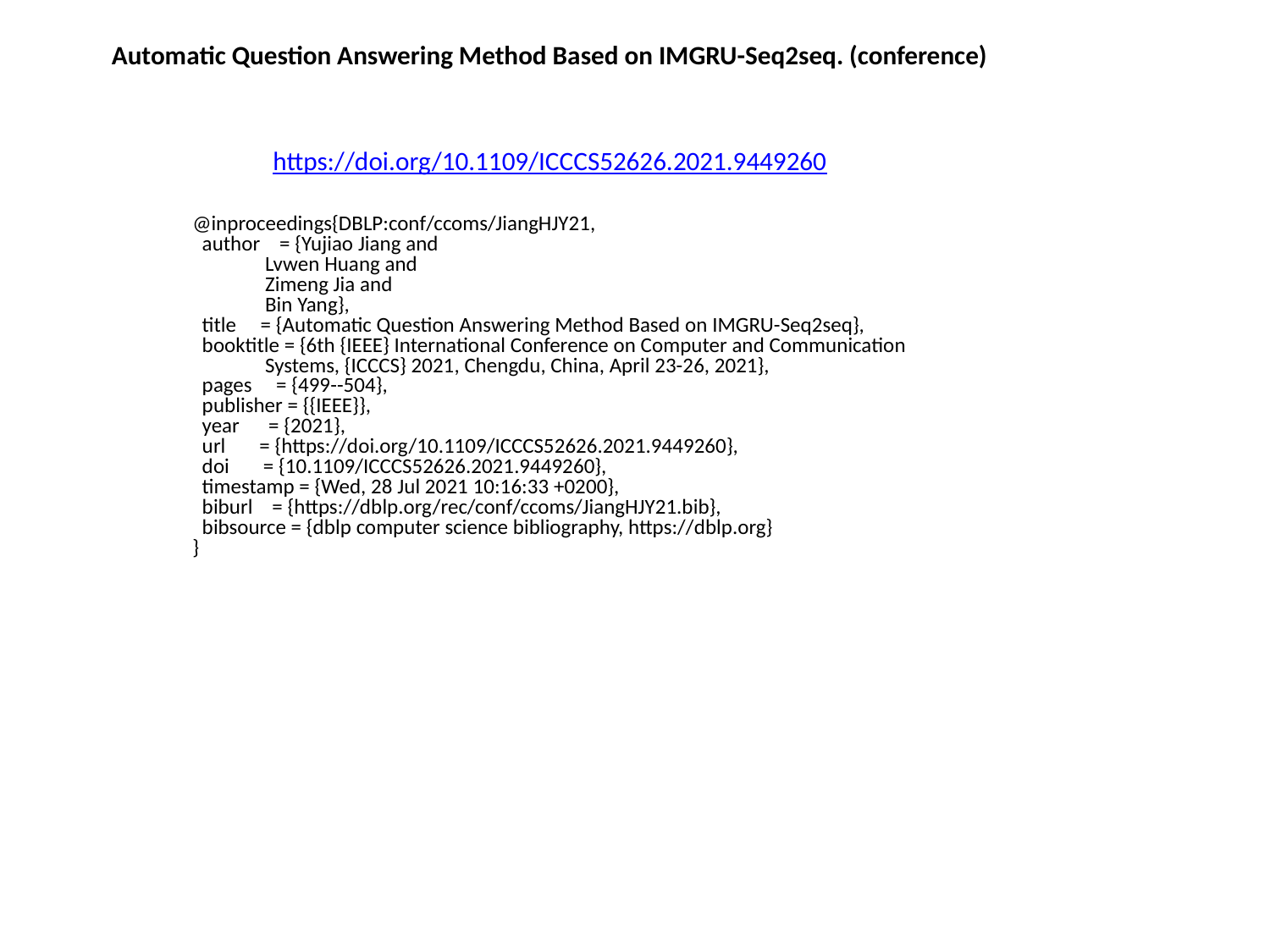

Automatic Question Answering Method Based on IMGRU-Seq2seq. (conference)

https://doi.org/10.1109/ICCCS52626.2021.9449260

@inproceedings{DBLP:conf/ccoms/JiangHJY21,
  author    = {Yujiao Jiang and
               Lvwen Huang and
               Zimeng Jia and
               Bin Yang},
  title     = {Automatic Question Answering Method Based on IMGRU-Seq2seq},
  booktitle = {6th {IEEE} International Conference on Computer and Communication
               Systems, {ICCCS} 2021, Chengdu, China, April 23-26, 2021},
  pages     = {499--504},
  publisher = {{IEEE}},
  year      = {2021},
  url       = {https://doi.org/10.1109/ICCCS52626.2021.9449260},
  doi       = {10.1109/ICCCS52626.2021.9449260},
  timestamp = {Wed, 28 Jul 2021 10:16:33 +0200},
  biburl    = {https://dblp.org/rec/conf/ccoms/JiangHJY21.bib},
  bibsource = {dblp computer science bibliography, https://dblp.org}
}